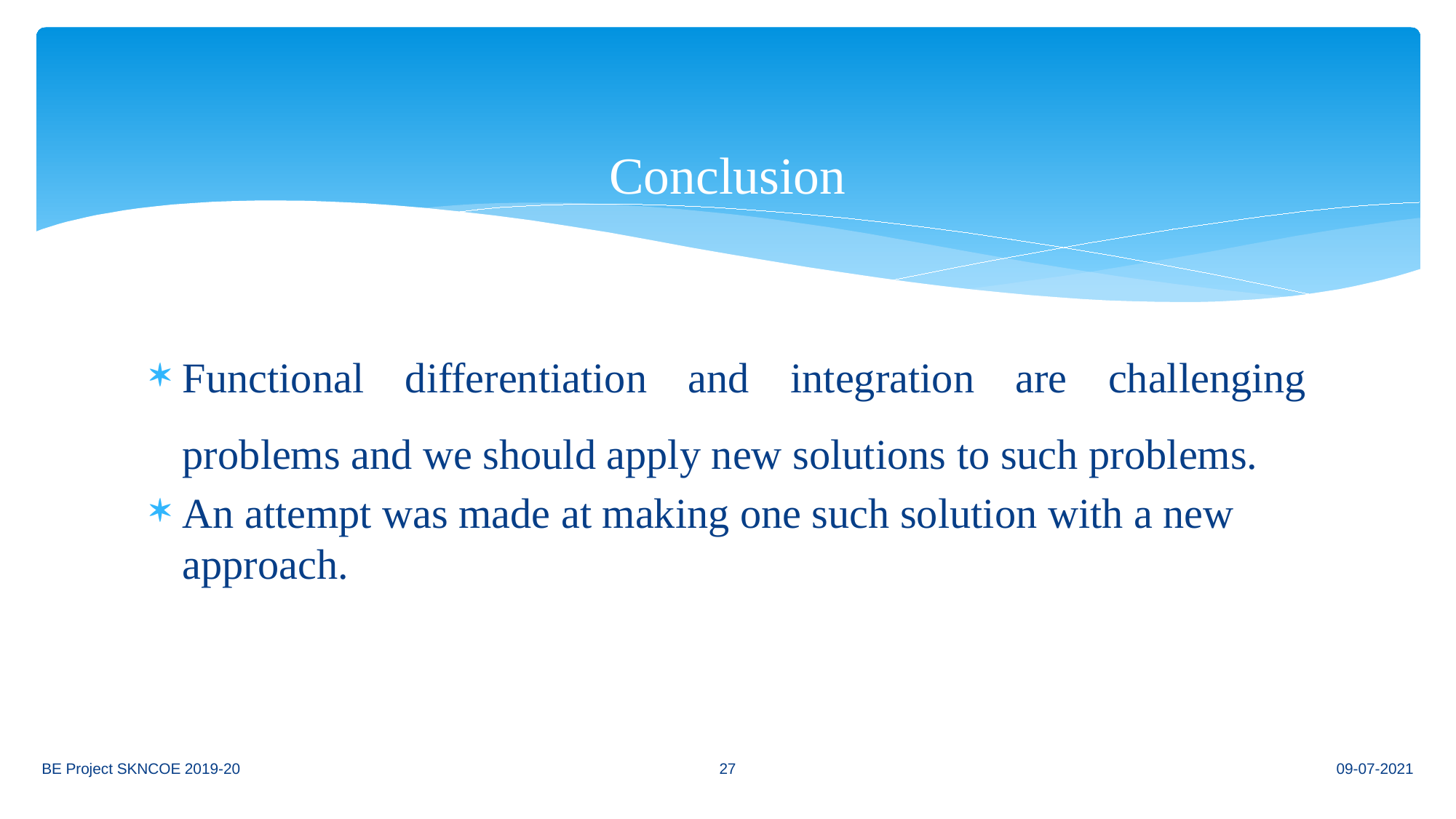

# Conclusion
Functional differentiation and integration are challenging problems and we should apply new solutions to such problems.
An attempt was made at making one such solution with a new approach.

27
BE Project SKNCOE 2019-20
09-07-2021